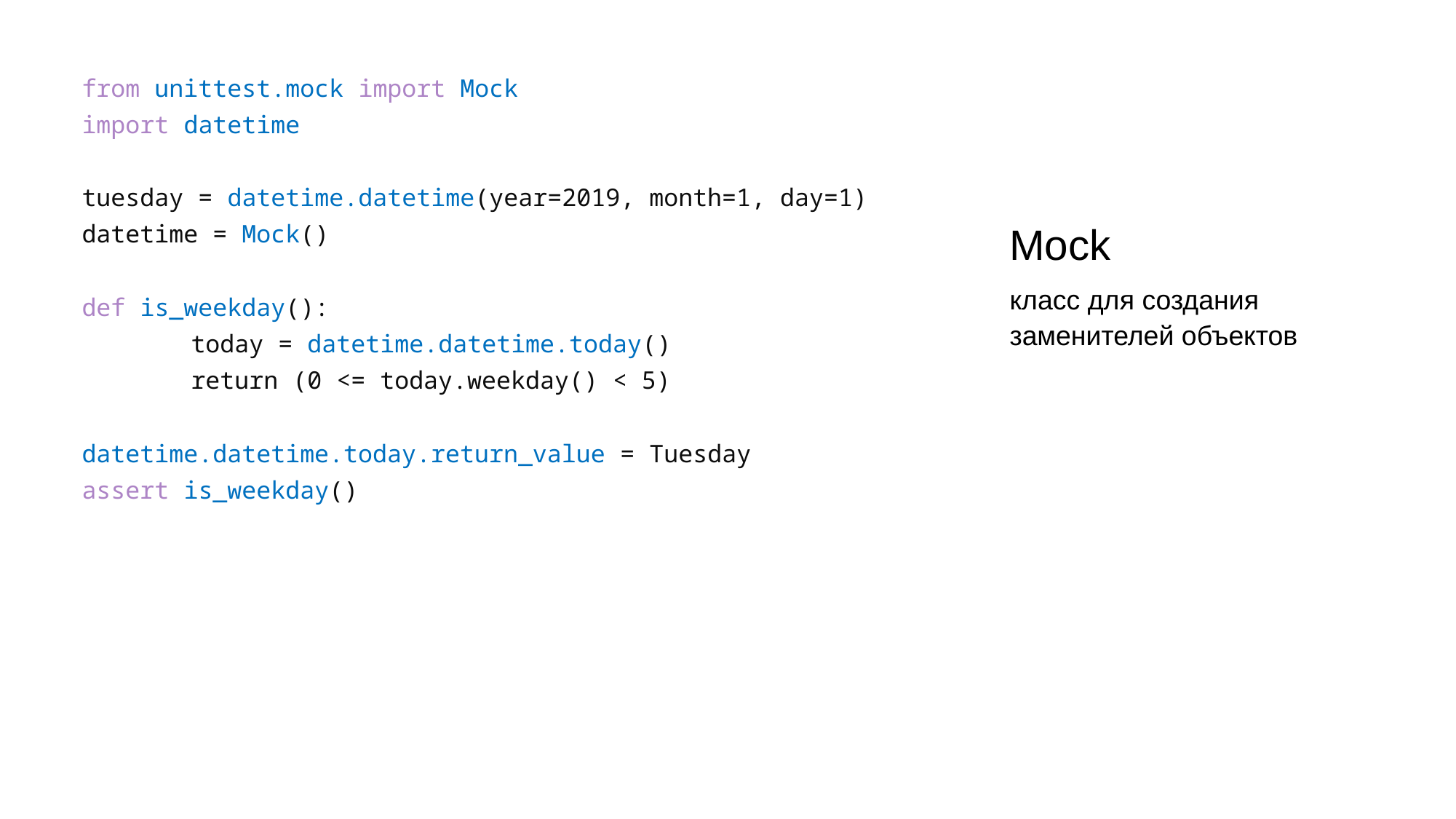

# Mock
from unittest.mock import Mock
import datetime

tuesday = datetime.datetime(year=2019, month=1, day=1)
datetime = Mock()

def is_weekday():
    	today = datetime.datetime.today()
	return (0 <= today.weekday() < 5)

datetime.datetime.today.return_value = Tuesday
assert is_weekday()

класс для создания заменителей объектов